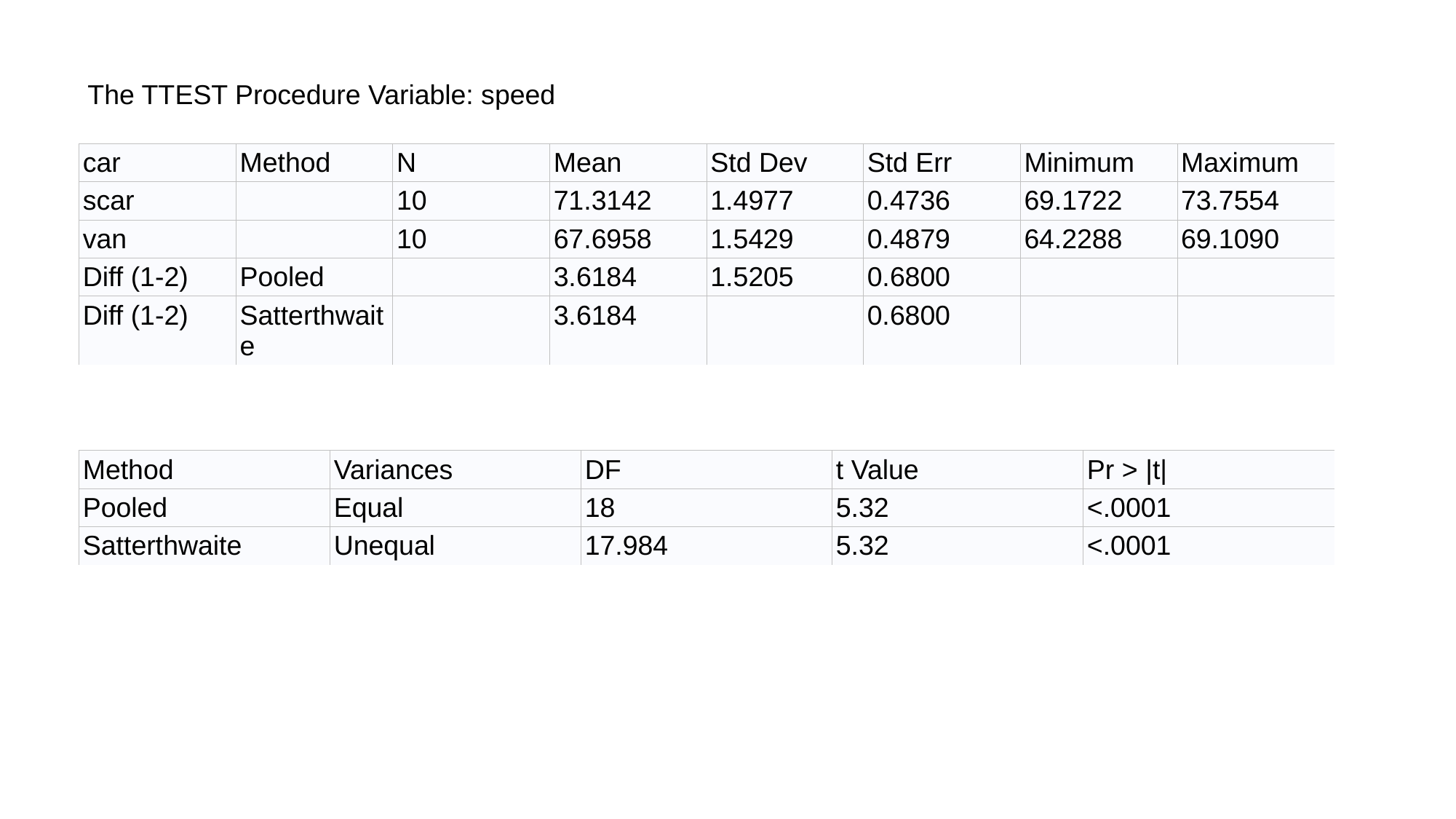

The TTEST Procedure Variable: speed

| car | Method | N | Mean | Std Dev | Std Err | Minimum | Maximum |
| --- | --- | --- | --- | --- | --- | --- | --- |
| scar |  | 10 | 71.3142 | 1.4977 | 0.4736 | 69.1722 | 73.7554 |
| van |  | 10 | 67.6958 | 1.5429 | 0.4879 | 64.2288 | 69.1090 |
| Diff (1-2) | Pooled |  | 3.6184 | 1.5205 | 0.6800 |  |  |
| Diff (1-2) | Satterthwaite |  | 3.6184 |  | 0.6800 |  |  |
| Method | Variances | DF | t Value | Pr > |t| |
| --- | --- | --- | --- | --- |
| Pooled | Equal | 18 | 5.32 | <.0001 |
| Satterthwaite | Unequal | 17.984 | 5.32 | <.0001 |